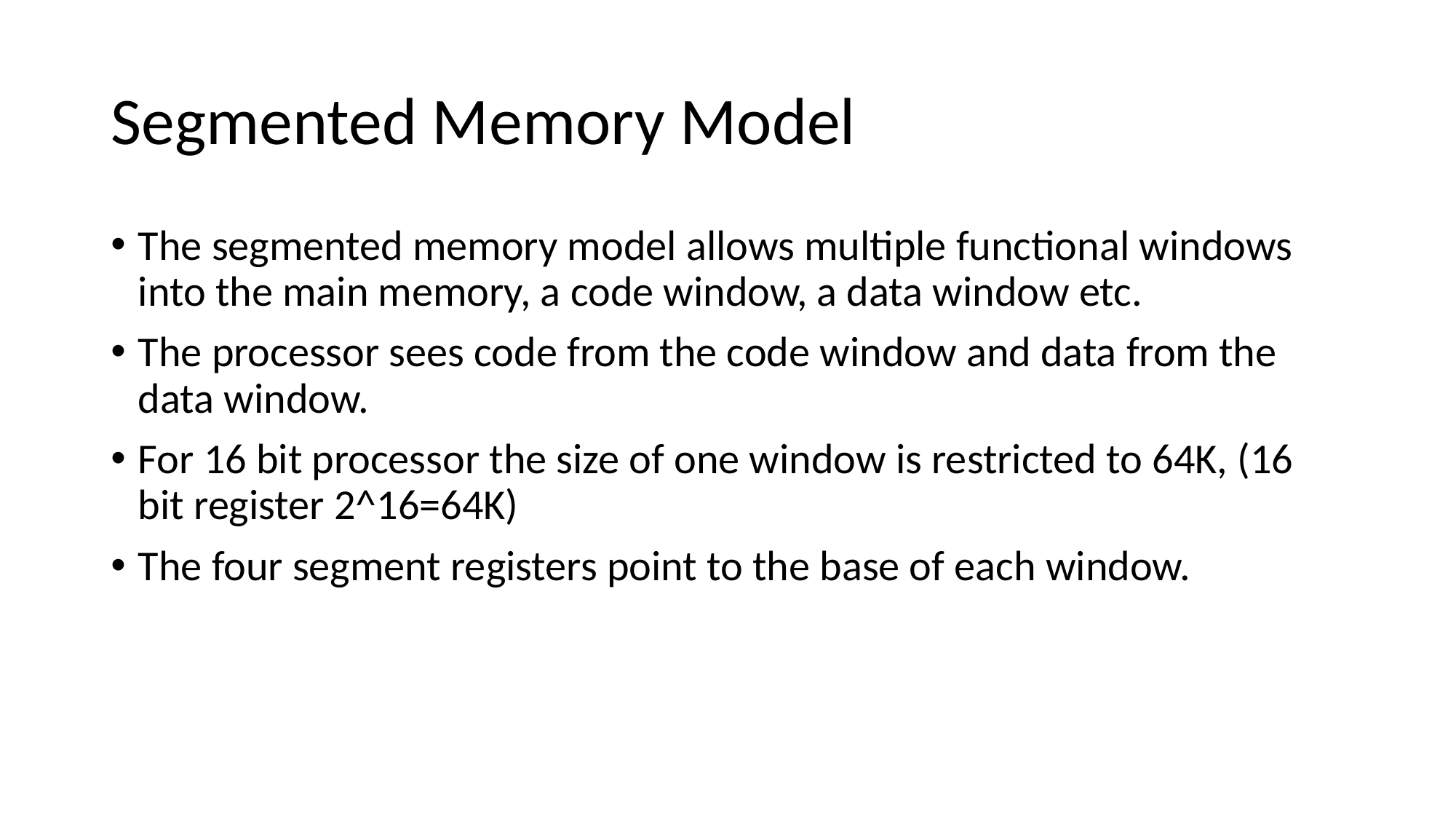

# Segmented Memory Model
The segmented memory model allows multiple functional windows into the main memory, a code window, a data window etc.
The processor sees code from the code window and data from the data window.
For 16 bit processor the size of one window is restricted to 64K, (16 bit register 2^16=64K)
The four segment registers point to the base of each window.